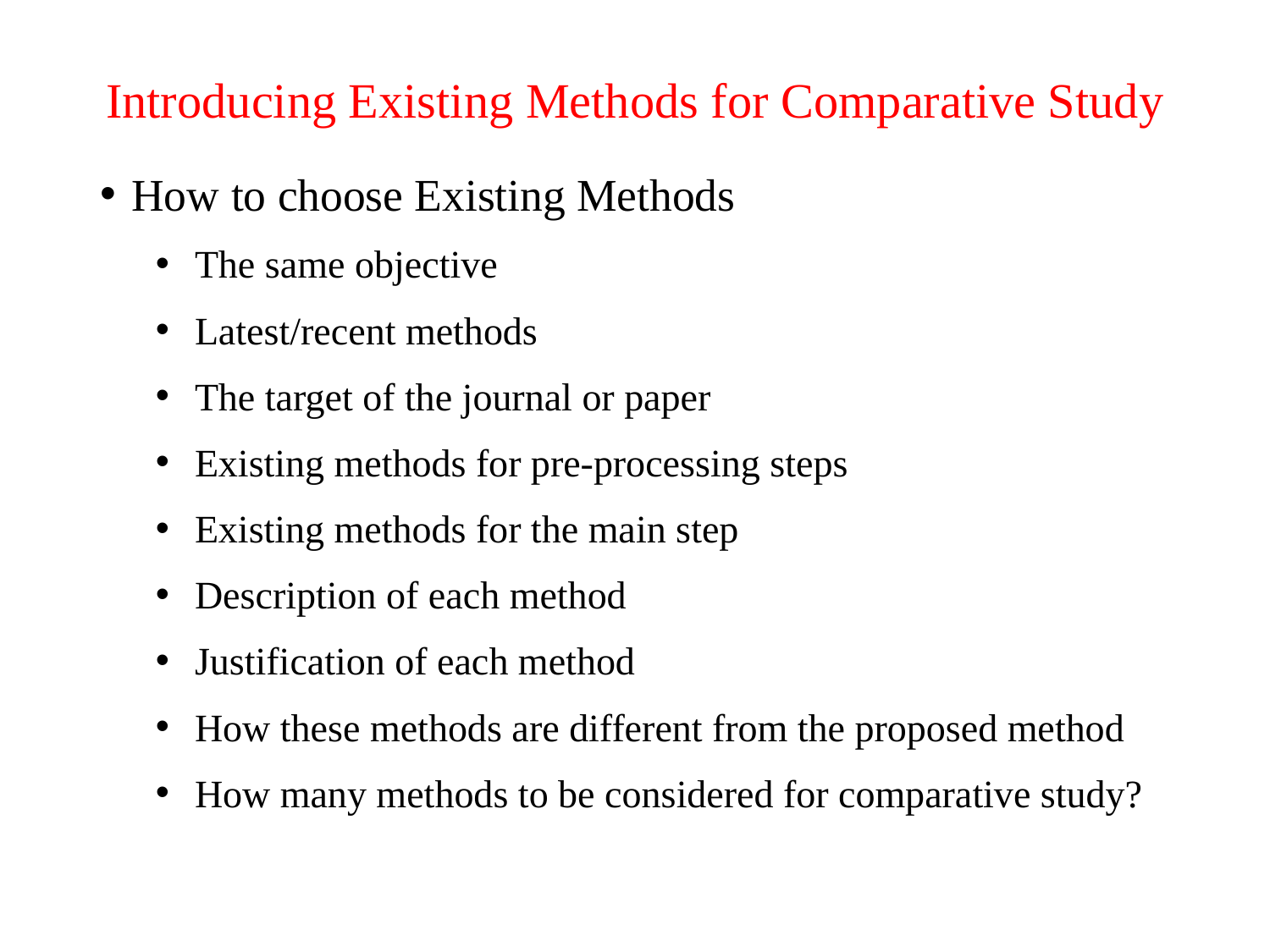

# Introducing Existing Methods for Comparative Study
How to choose Existing Methods
The same objective
Latest/recent methods
The target of the journal or paper
Existing methods for pre-processing steps
Existing methods for the main step
Description of each method
Justification of each method
How these methods are different from the proposed method
How many methods to be considered for comparative study?